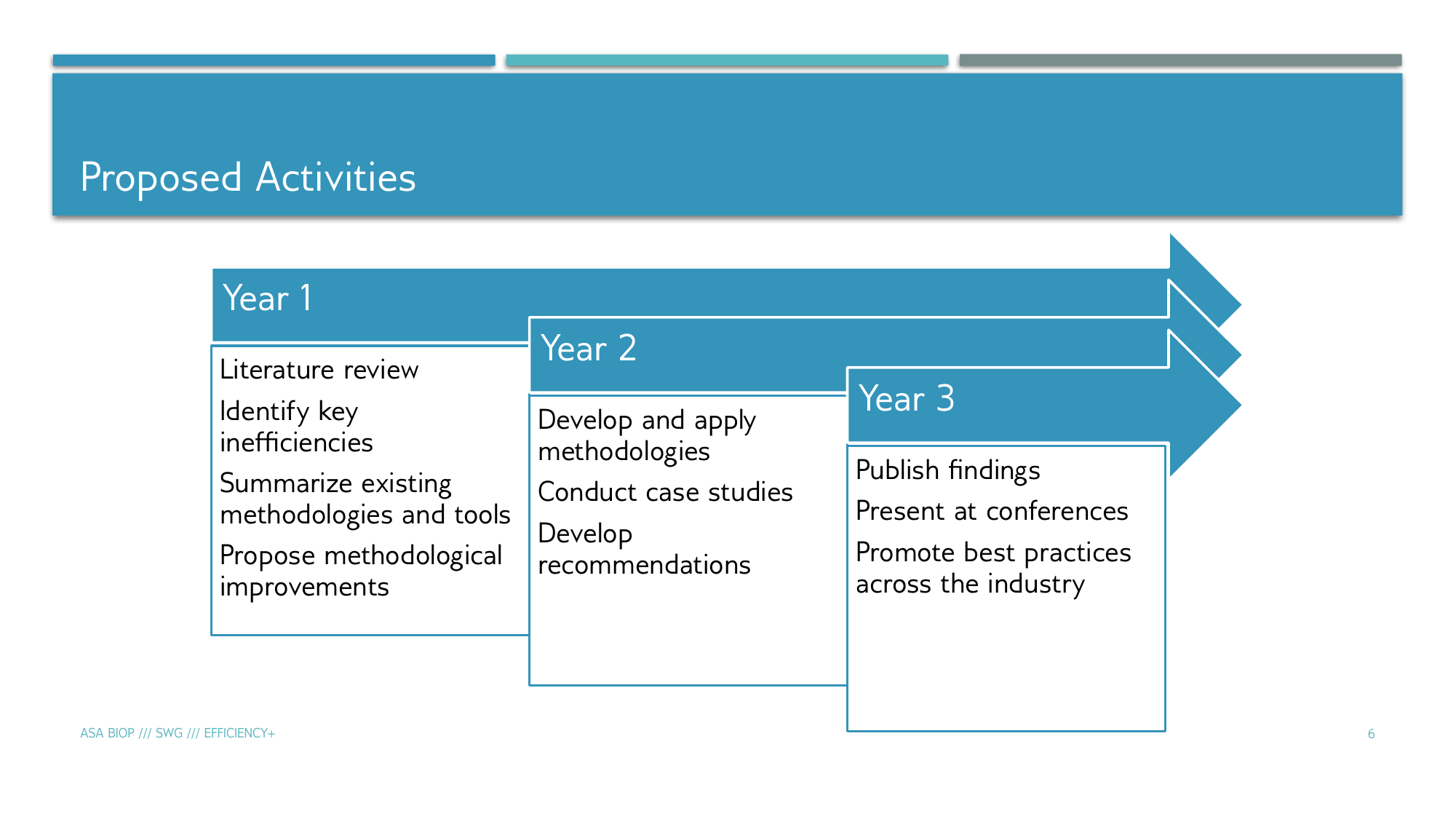

# Proposed Activities
Year 1
Literature review
Identify key inefficiencies
Summarize existing methodologies and tools
Propose methodological improvements
Year 2
Develop and apply methodologies
Conduct case studies
Develop recommendations
Year 3
Publish findings
Present at conferences
Promote best practices across the industry
ASA BIOP /// SWG /// EFFICIENCY+
6